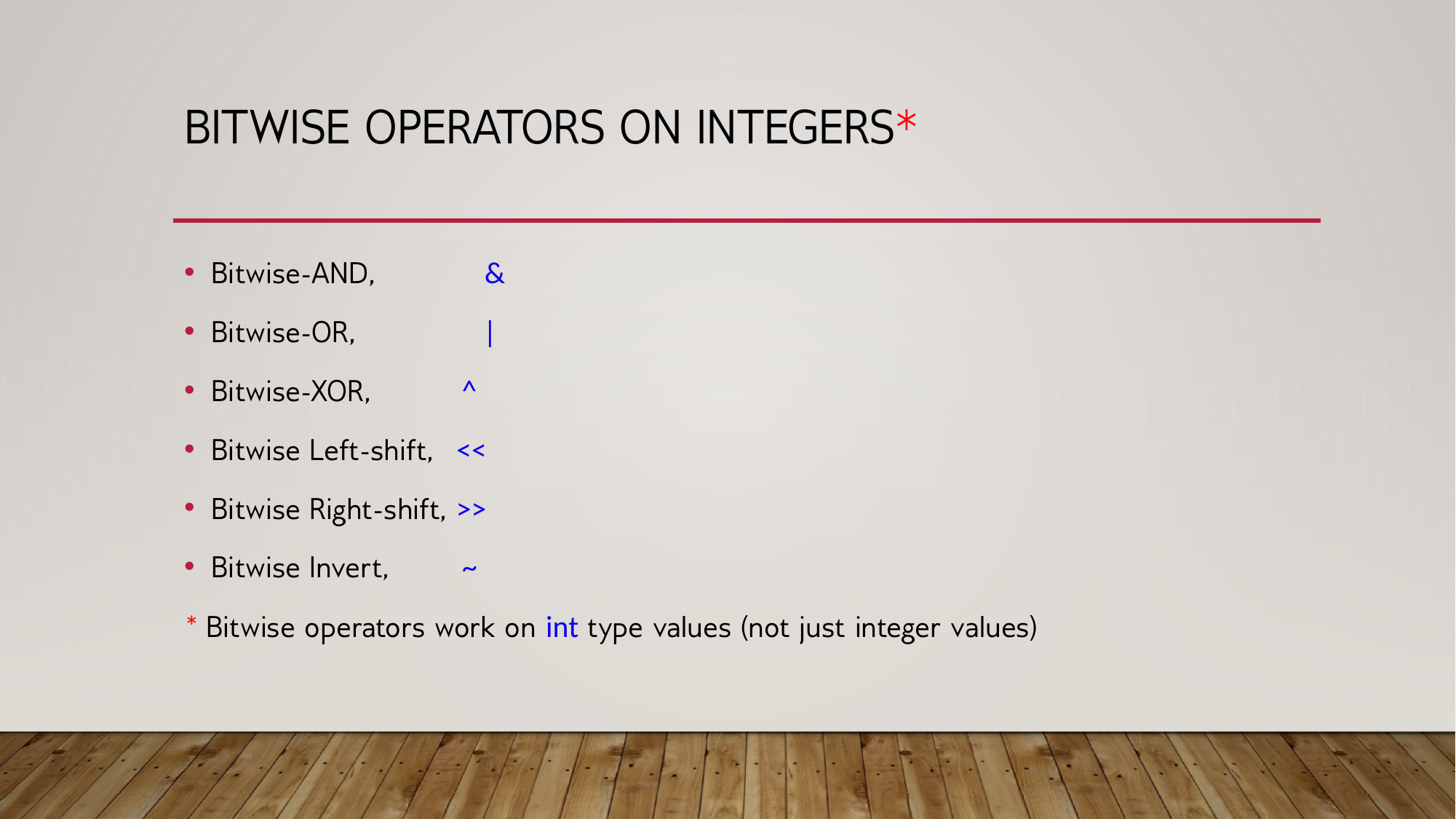

# Bitwise operators on Integers*
Bitwise-AND,            &
Bitwise-OR,              |
Bitwise-XOR,          ^
Bitwise Left-shift,   <<
Bitwise Right-shift, >>
Bitwise Invert,        ~
* Bitwise operators work on int type values (not just integer values)